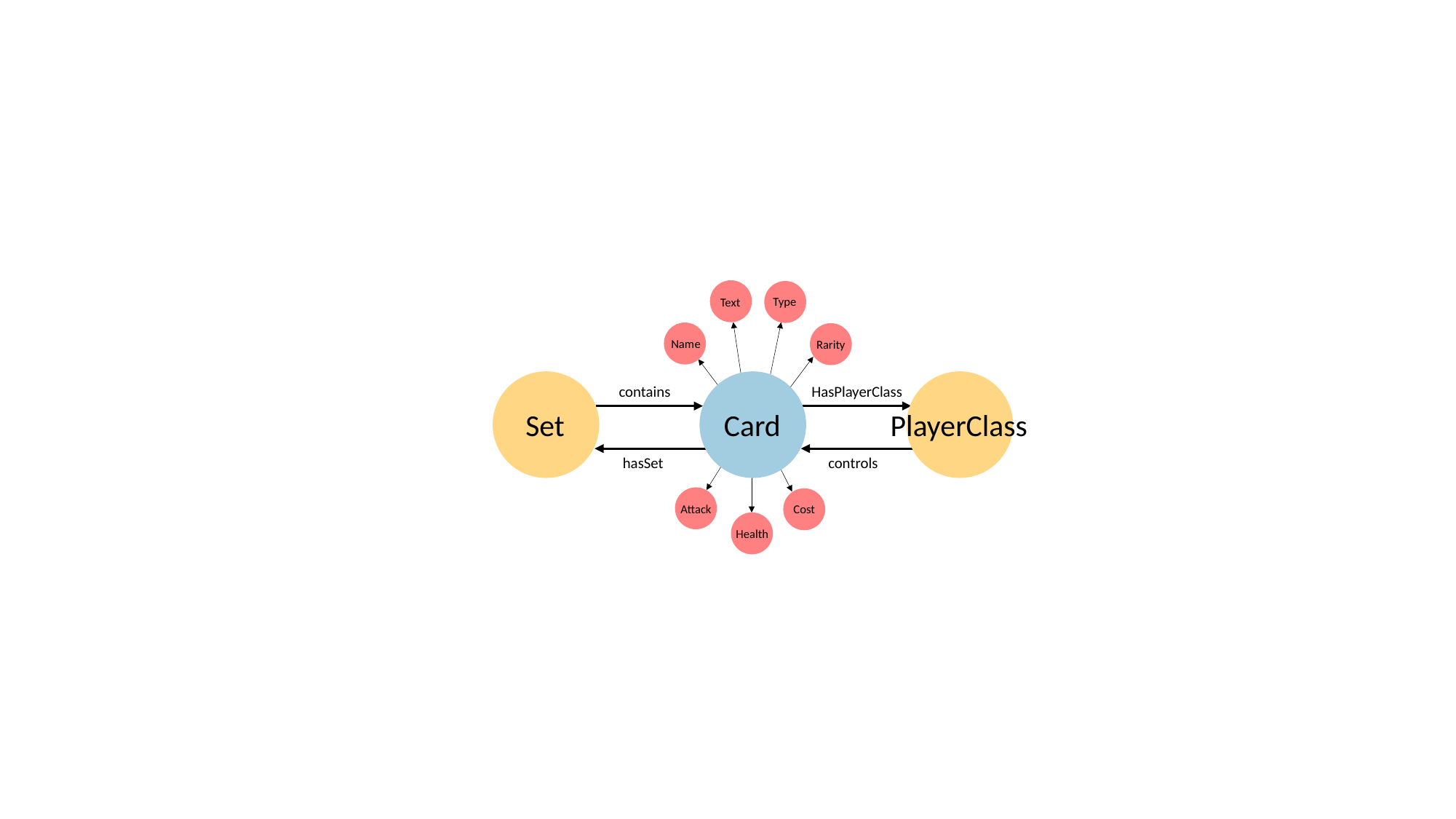

Text

Type

Name

Rarity

HasPlayerClass
contains
Set
Card
PlayerClass
hasSet
controls

Attack

Cost

Health